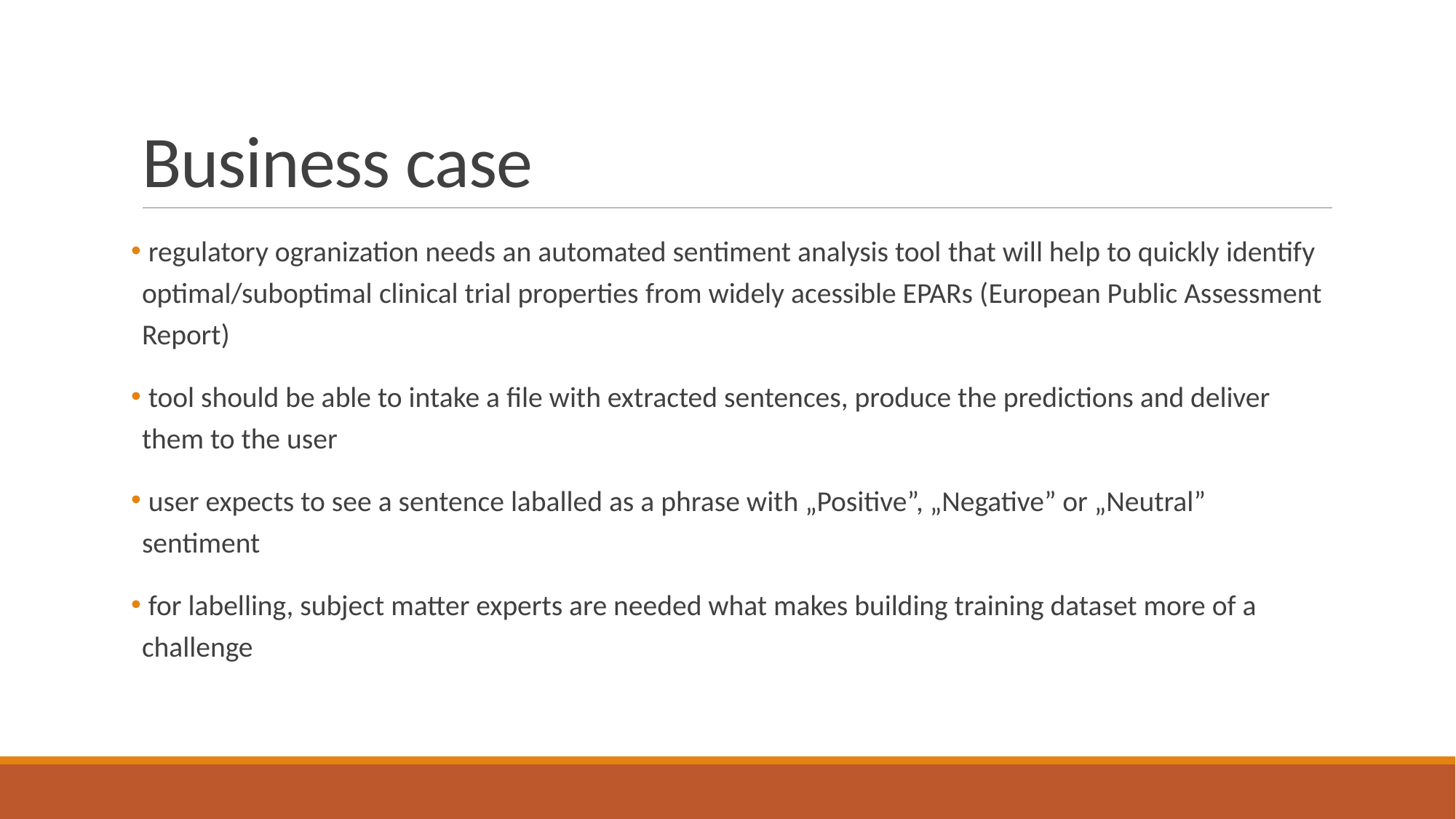

# Business case
 regulatory ogranization needs an automated sentiment analysis tool that will help to quickly identify optimal/suboptimal clinical trial properties from widely acessible EPARs (European Public Assessment Report)
 tool should be able to intake a file with extracted sentences, produce the predictions and deliver them to the user
 user expects to see a sentence laballed as a phrase with „Positive”, „Negative” or „Neutral” sentiment
 for labelling, subject matter experts are needed what makes building training dataset more of a challenge